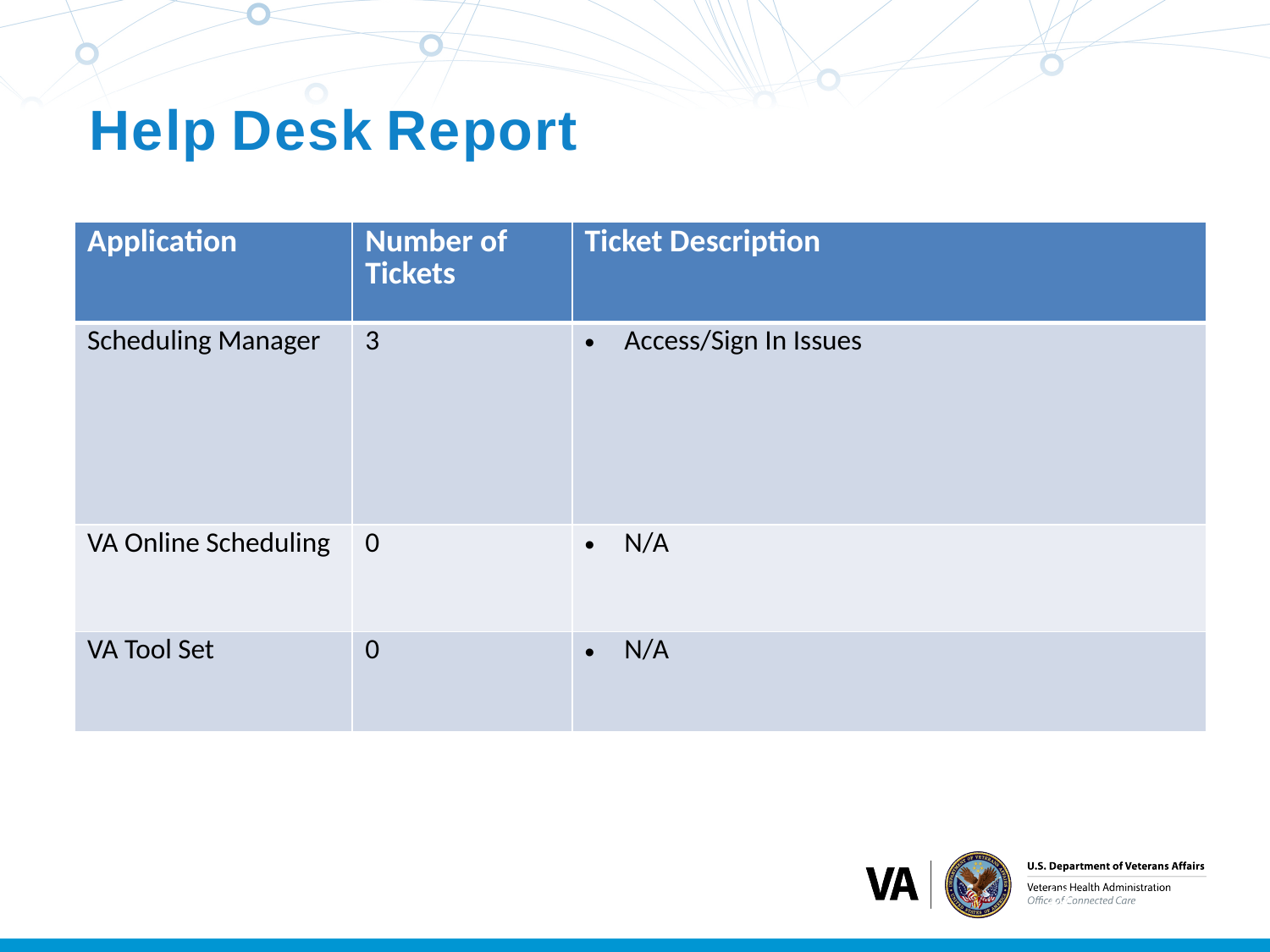

Help Desk Report
| Application | Number of Tickets | Ticket Description |
| --- | --- | --- |
| Scheduling Manager | 3 | Access/Sign In Issues |
| VA Online Scheduling | 0 | N/A |
| VA Tool Set | 0 | N/A |
16